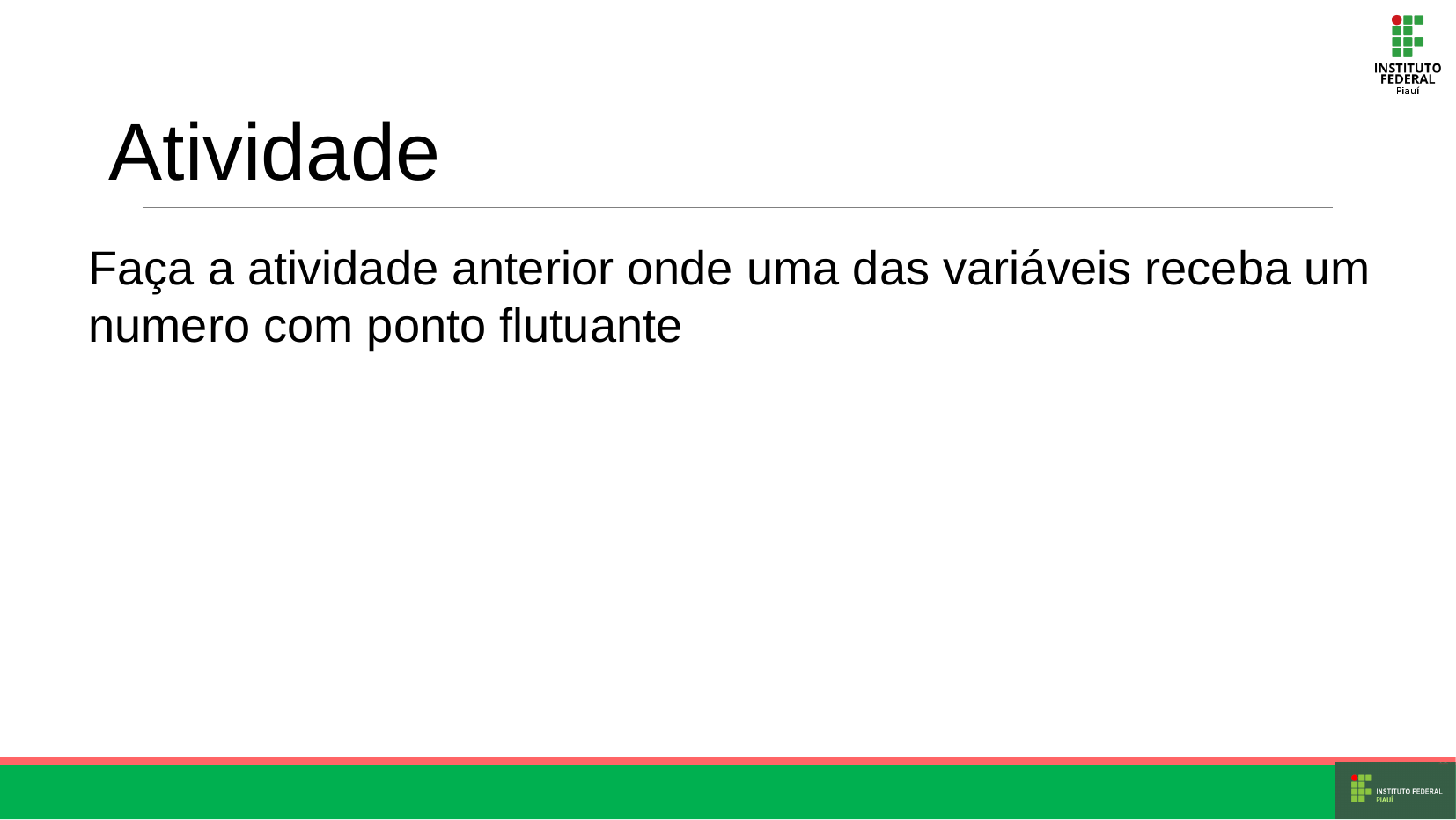

Atividade
Faça a atividade anterior onde uma das variáveis receba um numero com ponto flutuante